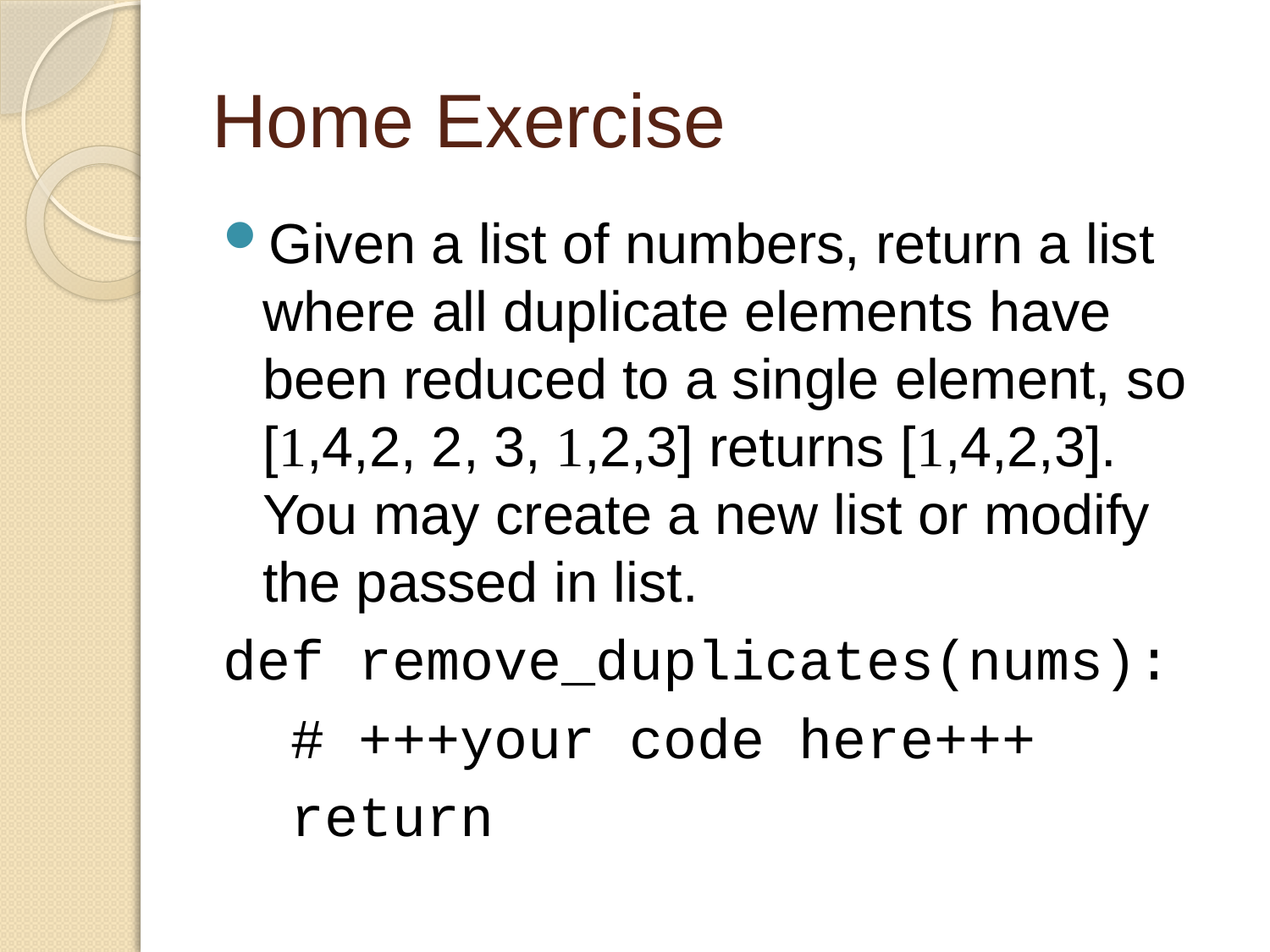

# Home Exercise
Given a list of numbers, return a list where all duplicate elements have been reduced to a single element, so [1,4,2, 2, 3, 1,2,3] returns [1,4,2,3].  You may create a new list or modify the passed in list.
def remove_duplicates(nums):
  # +++your code here+++
  return